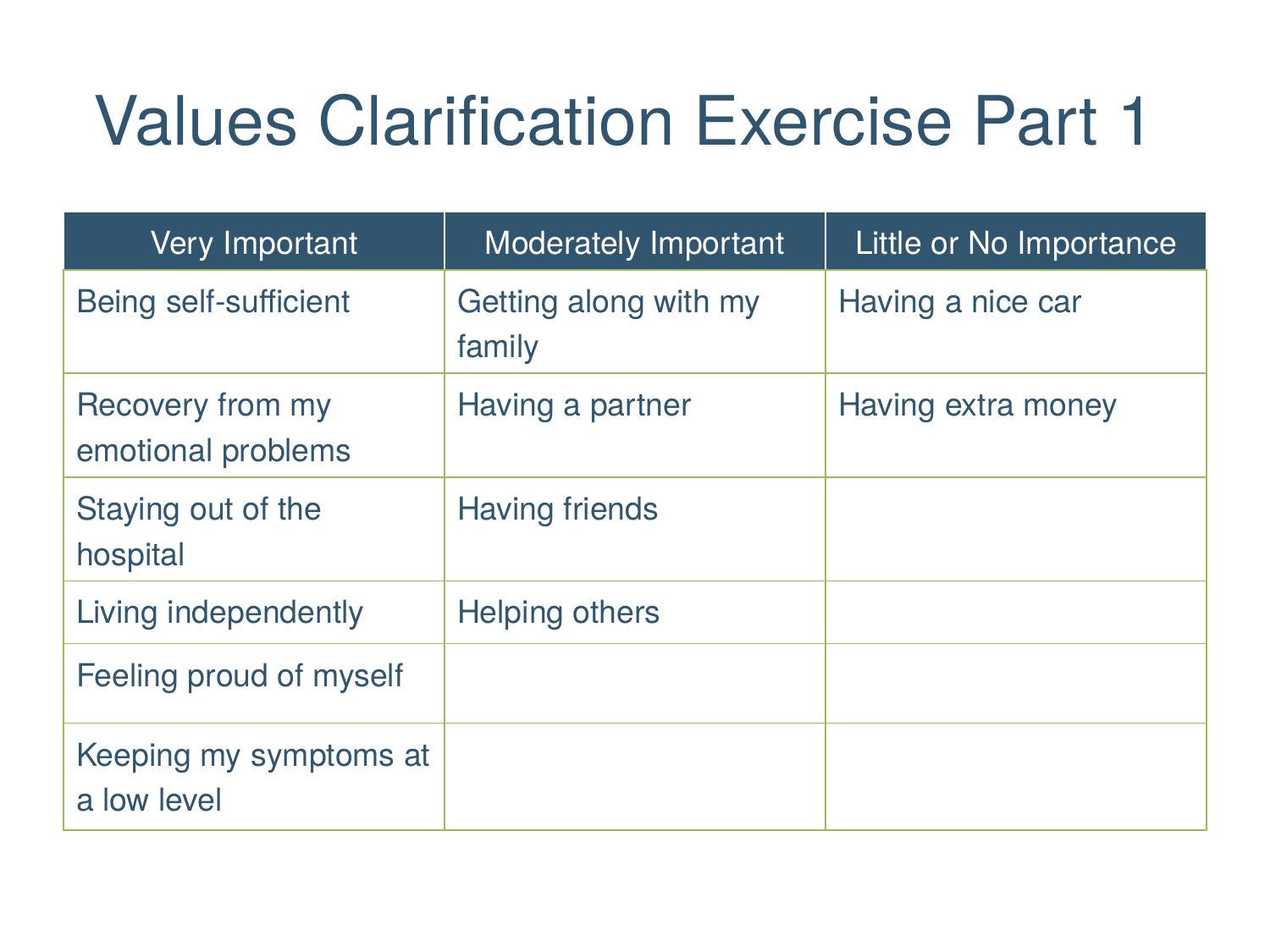

# Values Clarification Exercise Part 1
| Very Important | Moderately Important | Little or No Importance |
| --- | --- | --- |
| Being self-sufficient | Getting along with my family | Having a nice car |
| Recovery from my emotional problems | Having a partner | Having extra money |
| Staying out of the hospital | Having friends |  |
| Living independently | Helping others |  |
| Feeling proud of myself |  |  |
| Keeping my symptoms at a low level |  |  |